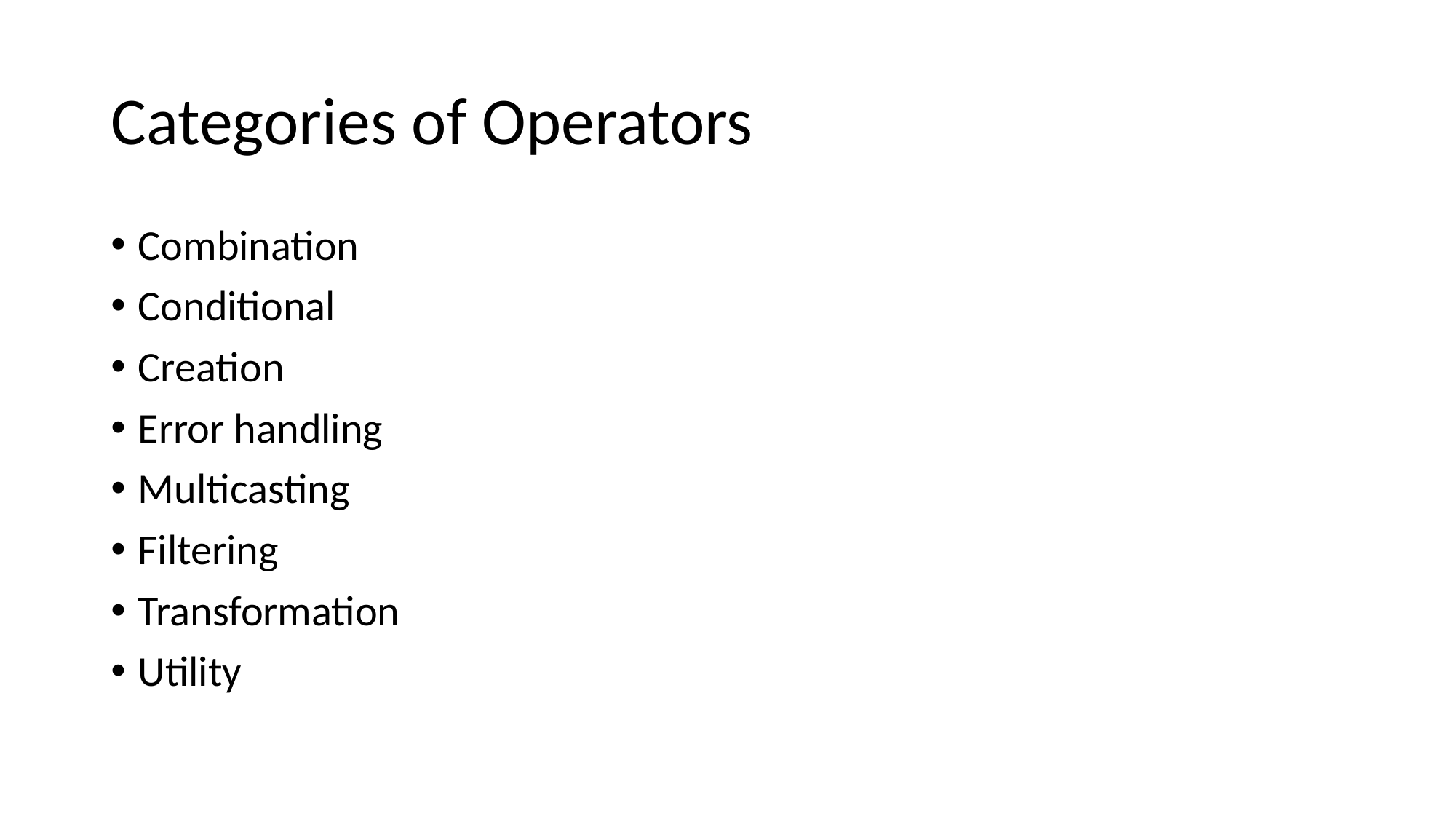

# Categories of Operators
Combination
Conditional
Creation
Error handling
Multicasting
Filtering
Transformation
Utility